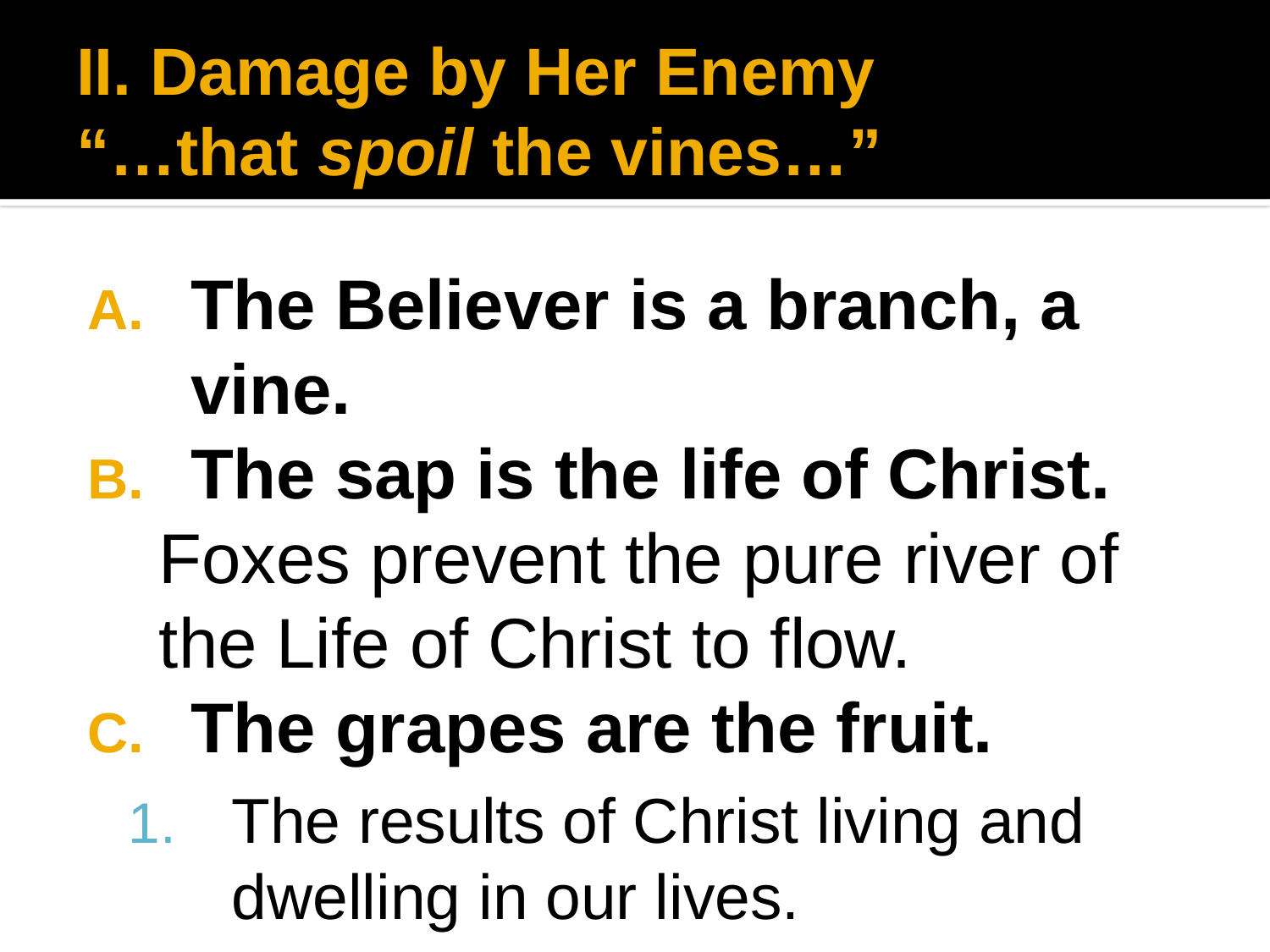

# II. Damage by Her Enemy “…that spoil the vines…”
The Believer is a branch, a vine.
The sap is the life of Christ.
	Foxes prevent the pure river of the Life of Christ to flow.
The grapes are the fruit.
The results of Christ living and dwelling in our lives.